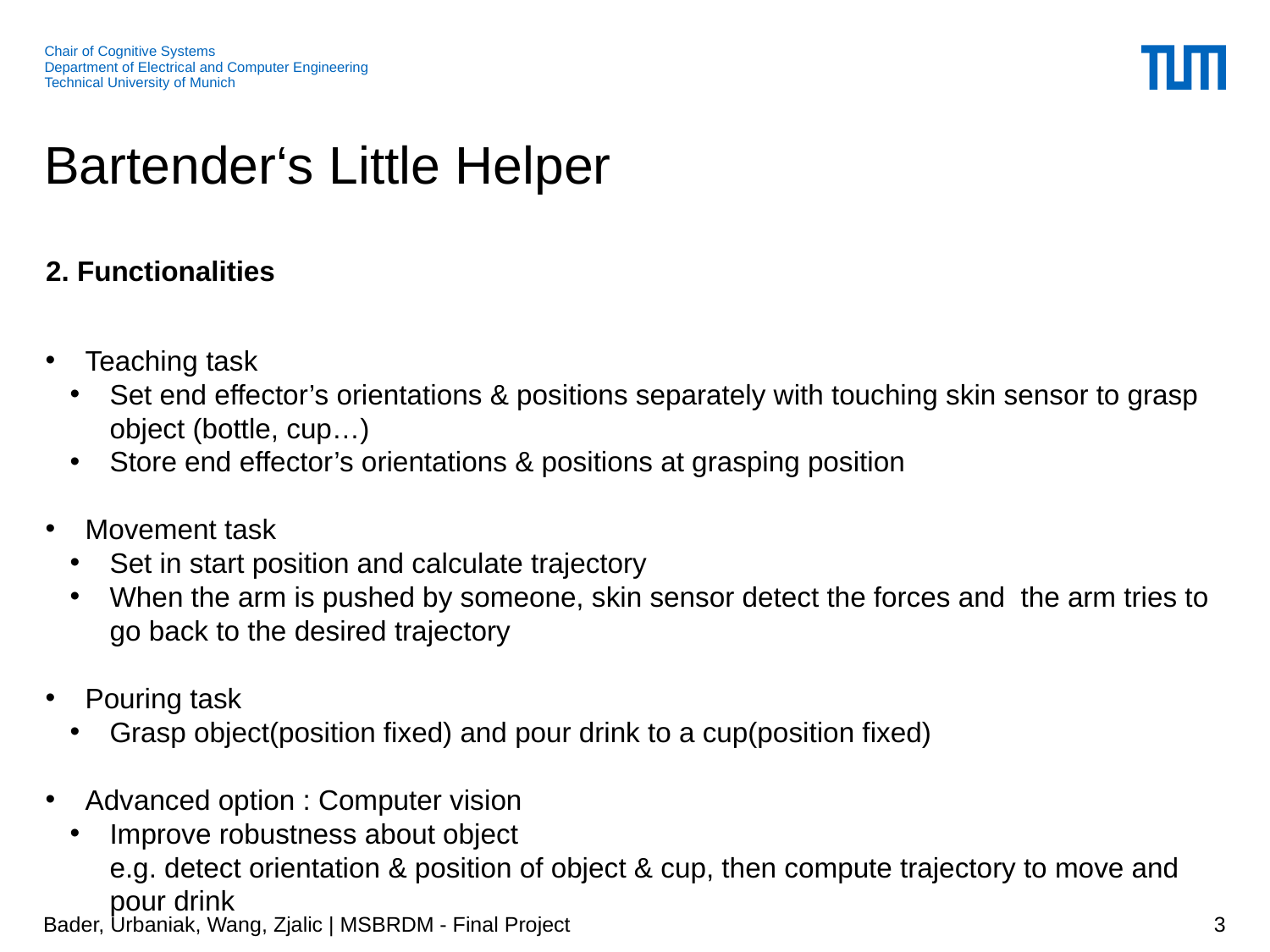

# Bartender‘s Little Helper
2. Functionalities
Teaching task
Set end effector’s orientations & positions separately with touching skin sensor to grasp object (bottle, cup…)
Store end effector’s orientations & positions at grasping position

Movement task
Set in start position and calculate trajectory
When the arm is pushed by someone, skin sensor detect the forces and  the arm tries to go back to the desired trajectory

Pouring task
Grasp object(position fixed) and pour drink to a cup(position fixed)

Advanced option : Computer vision
Improve robustness about object
e.g. detect orientation & position of object & cup, then compute trajectory to move and pour drink
Bader, Urbaniak, Wang, Zjalic | MSBRDM - Final Project
3